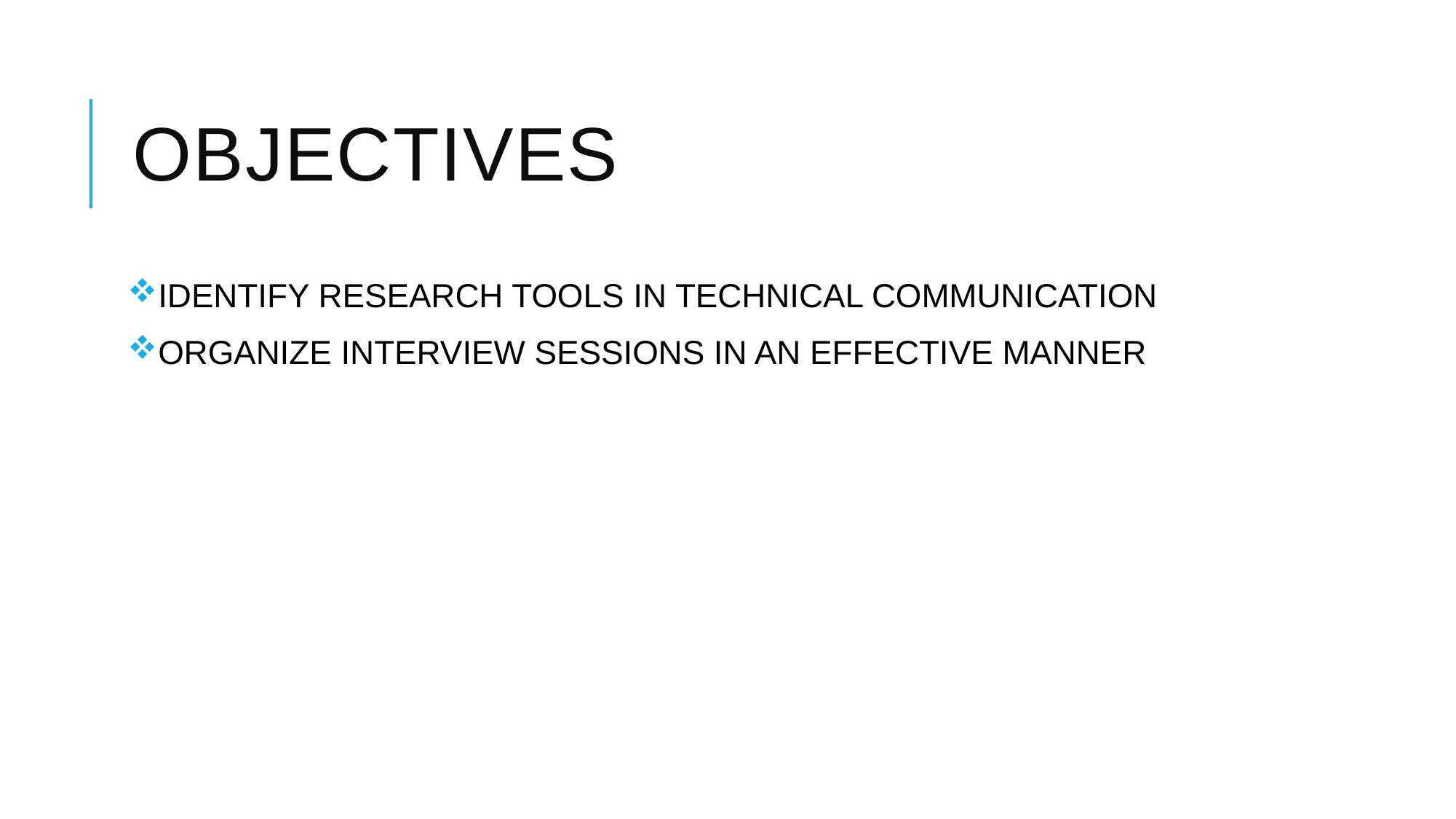

# OBJECTIVES
IDENTIFY RESEARCH TOOLS IN TECHNICAL COMMUNICATION
ORGANIZE INTERVIEW SESSIONS IN AN EFFECTIVE MANNER